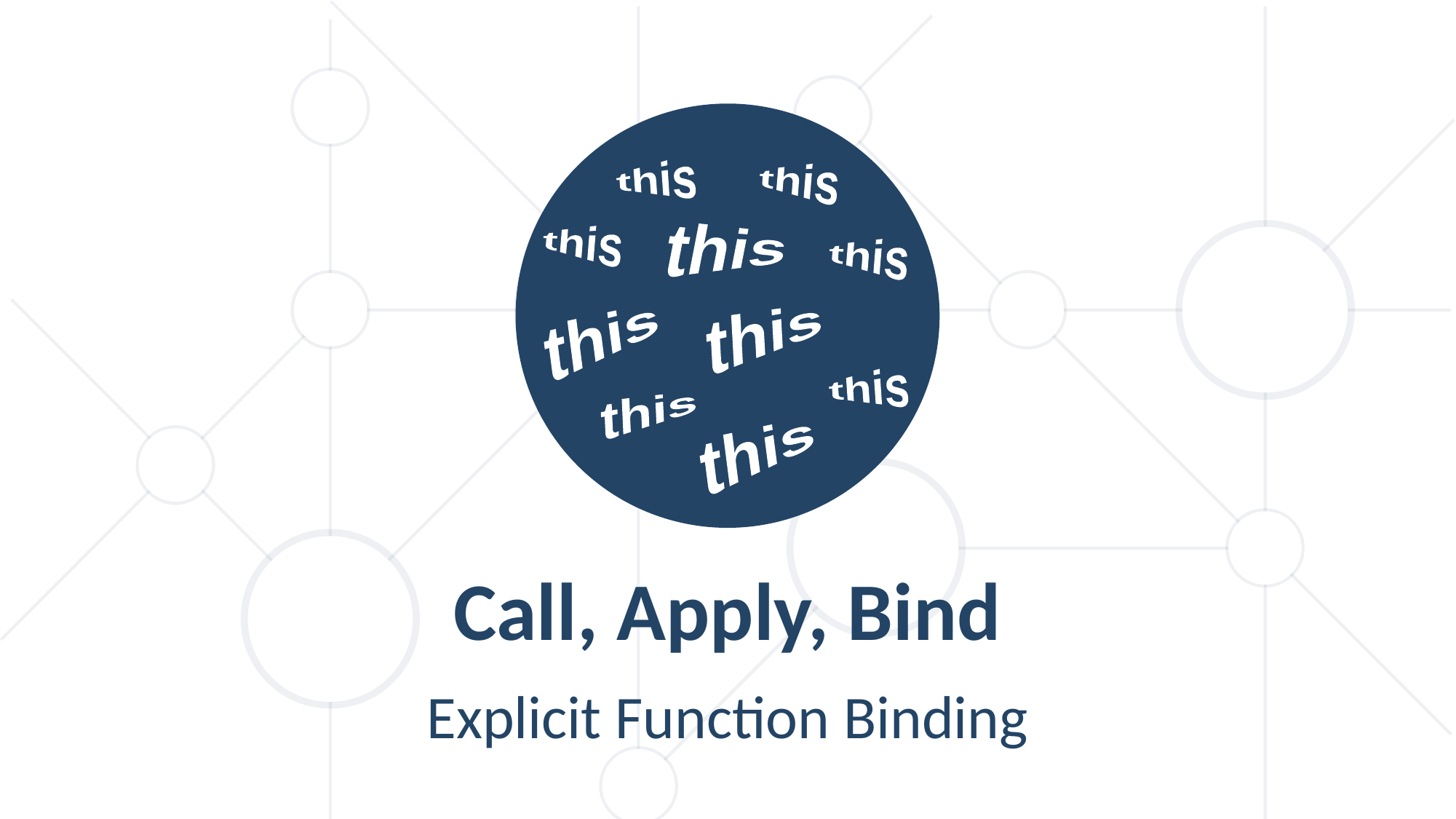

this
this
this
this
this
this
this
this
this
this
Call, Apply, Bind
Explicit Function Binding